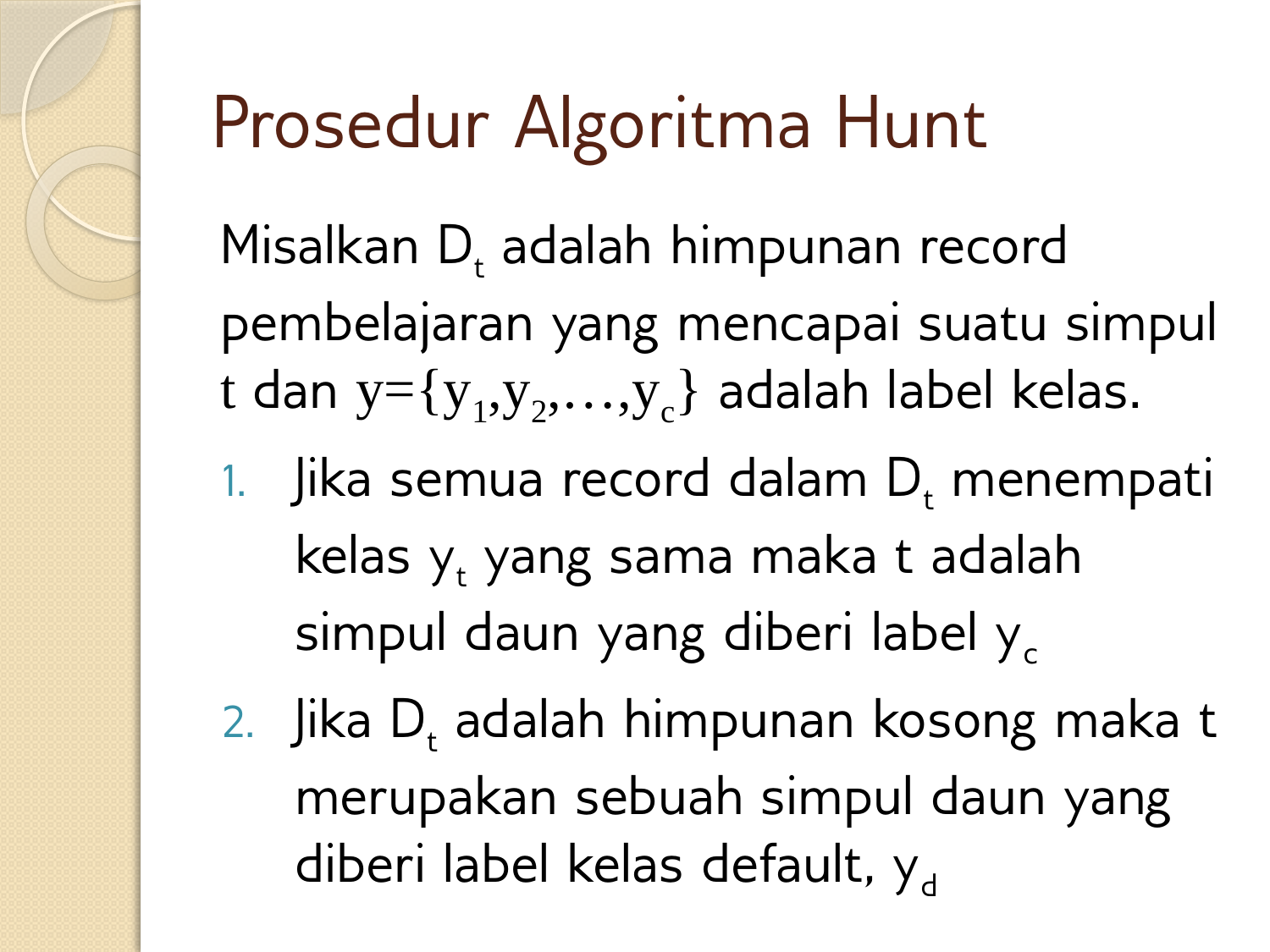

# Prosedur Algoritma Hunt
Misalkan Dt adalah himpunan record pembelajaran yang mencapai suatu simpul t dan y={y1,y2,…,yc} adalah label kelas.
Jika semua record dalam Dt menempati kelas yt yang sama maka t adalah simpul daun yang diberi label yc
Jika Dt adalah himpunan kosong maka t merupakan sebuah simpul daun yang diberi label kelas default, yd